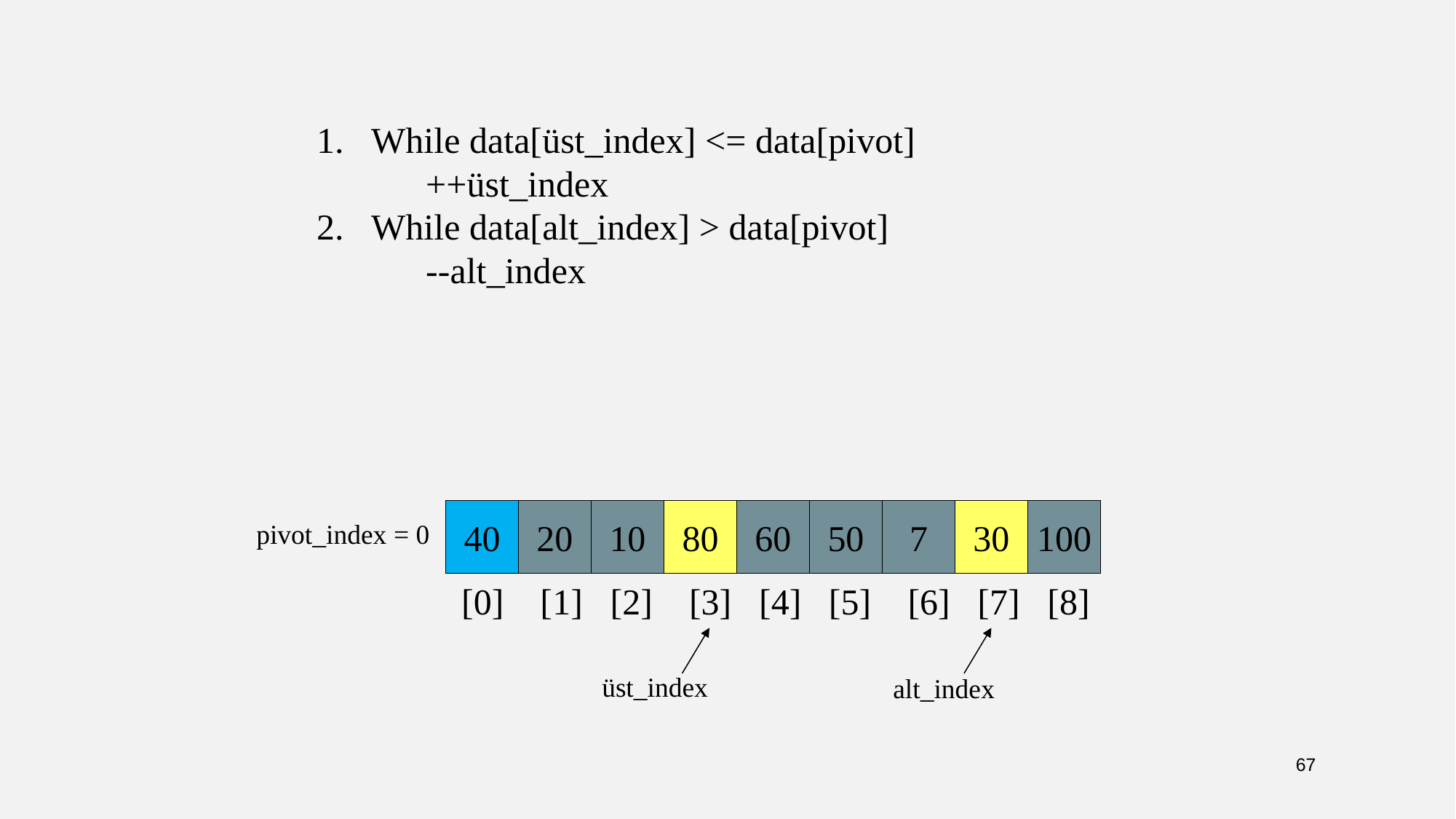

While data[üst_index] <= data[pivot]
	++üst_index
While data[alt_index] > data[pivot]
	--alt_index

40
20
10
80
60
50
7
30
100
pivot_index = 0
[0]    [1]   [2]    [3]   [4]   [5]    [6]   [7]   [8]

üst_index
alt_index
67